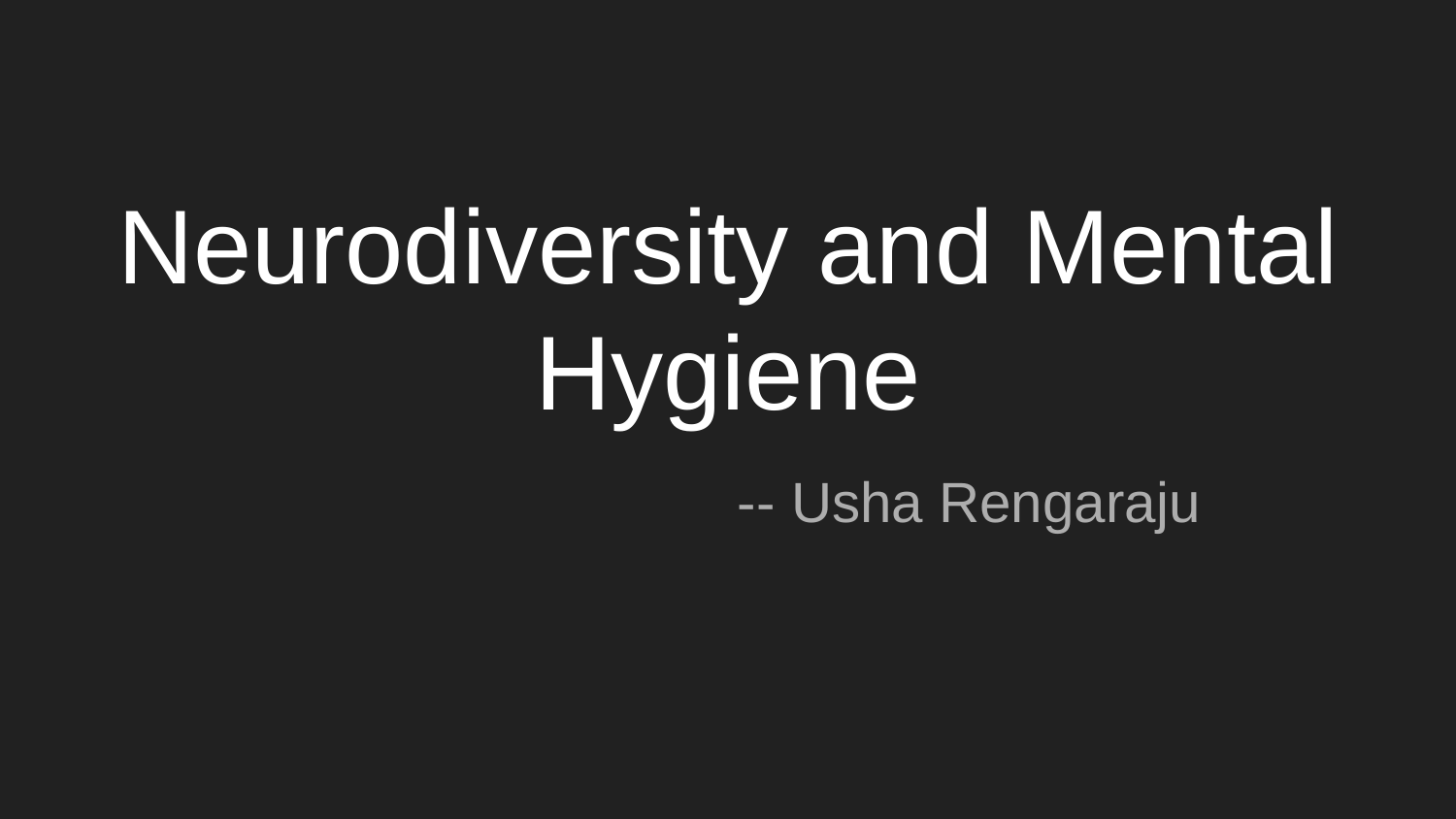

# Neurodiversity and Mental Hygiene
                          -- Usha Rengaraju